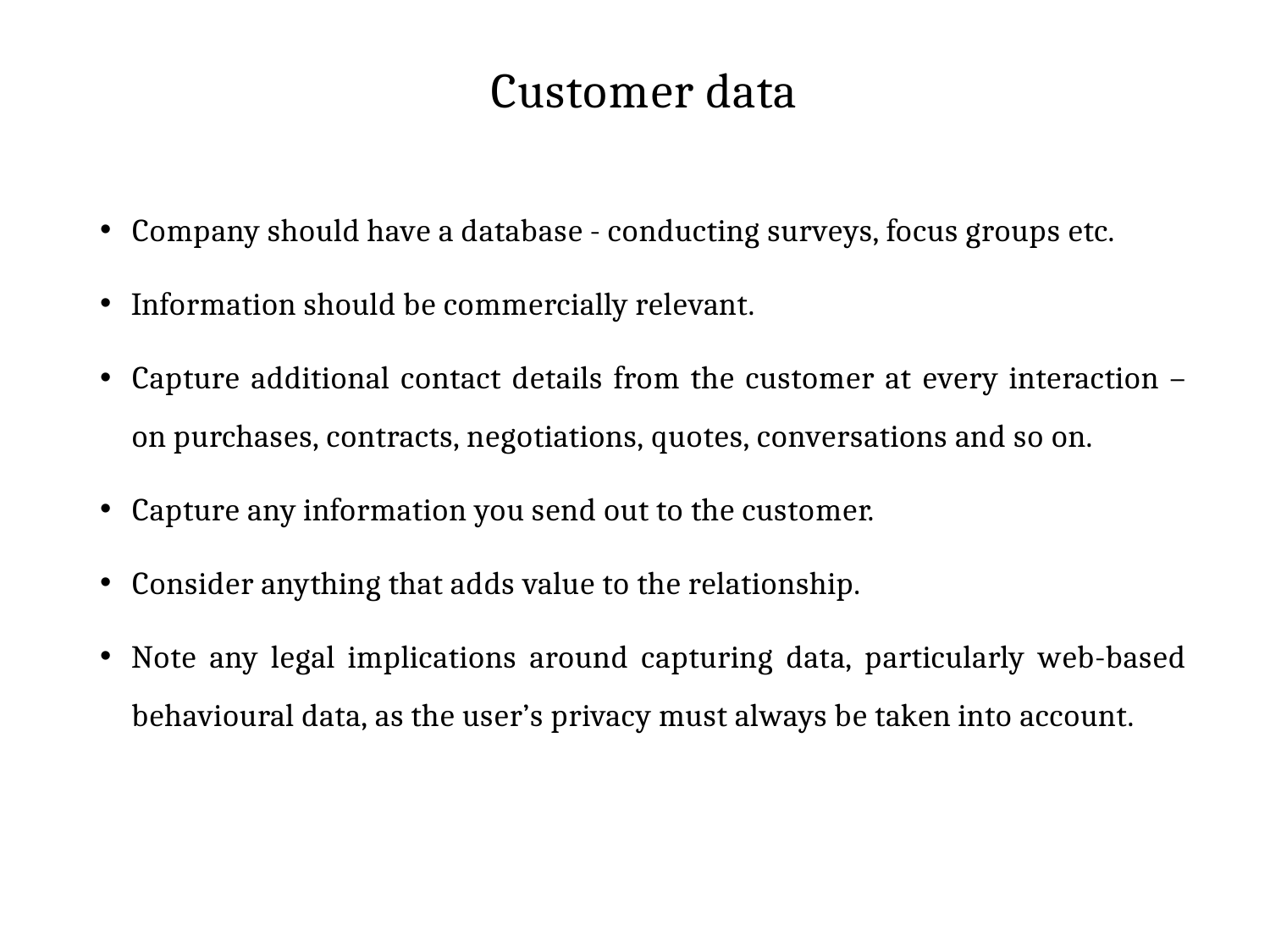

# Customer data
Company should have a database - conducting surveys, focus groups etc.
Information should be commercially relevant.
Capture additional contact details from the customer at every interaction – on purchases, contracts, negotiations, quotes, conversations and so on.
Capture any information you send out to the customer.
Consider anything that adds value to the relationship.
Note any legal implications around capturing data, particularly web-based behavioural data, as the user’s privacy must always be taken into account.